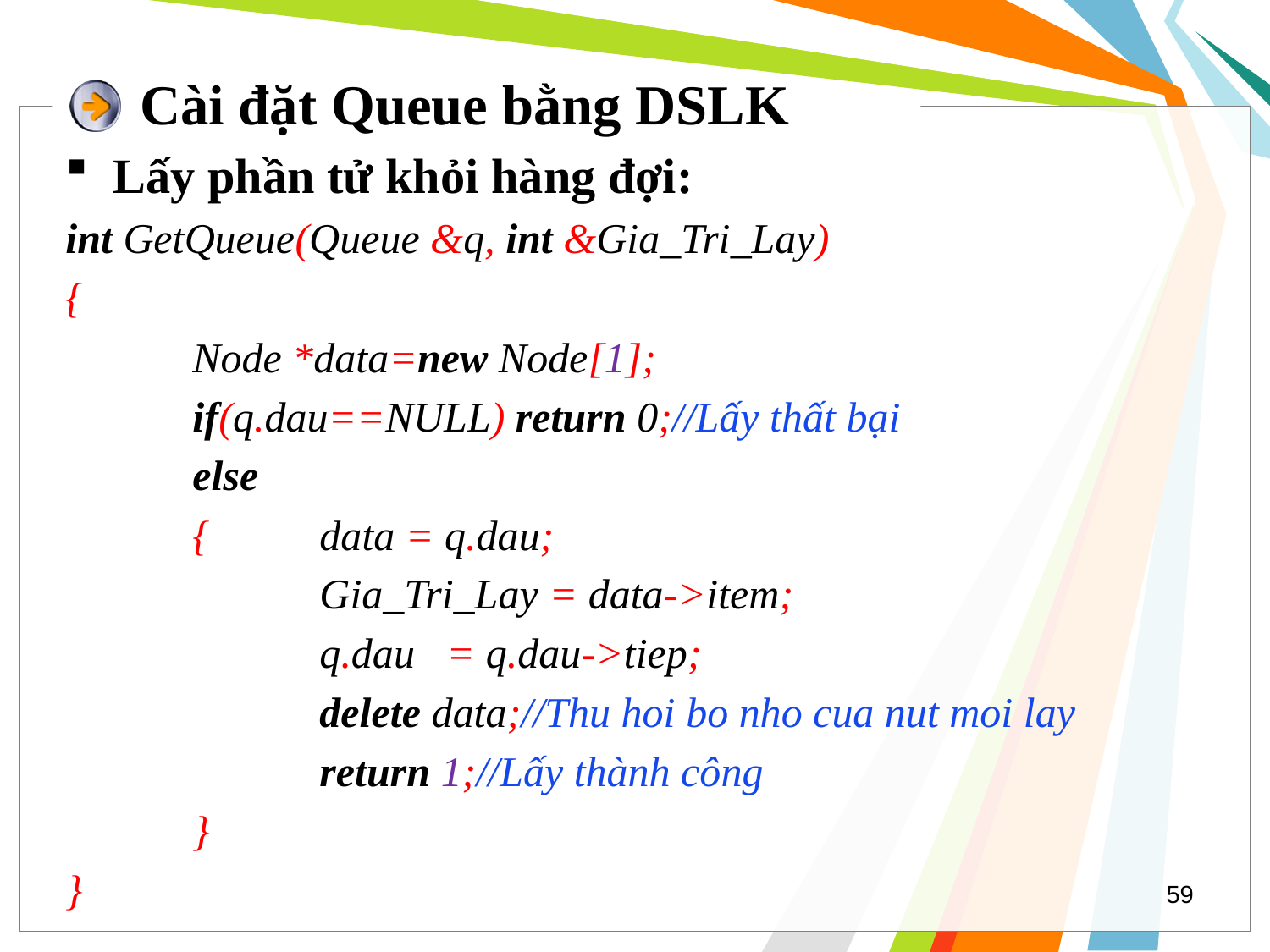

# Cài đặt Queue bằng DSLK
Lấy phần tử khỏi hàng đợi:
int GetQueue(Queue &q, int &Gia_Tri_Lay)
{
	Node *data=new Node[1];
	if(q.dau==NULL) return 0;//Lấy thất bại
	else
	{	data = q.dau;
		Gia_Tri_Lay = data->item;
		q.dau	= q.dau->tiep;
		delete data;//Thu hoi bo nho cua nut moi lay
		return 1;//Lấy thành công
	}
}
59